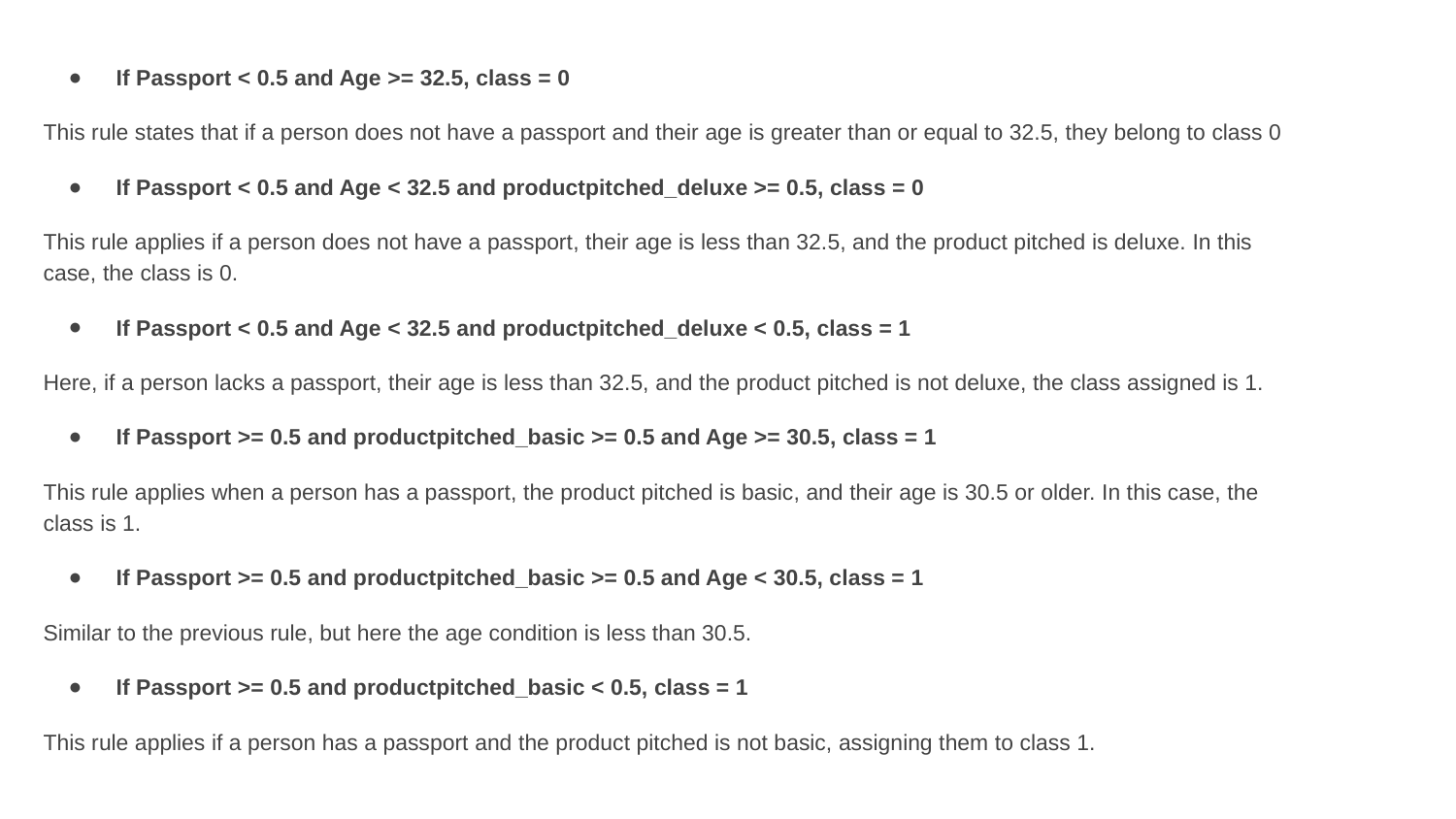

If Passport < 0.5 and Age >= 32.5, class = 0
This rule states that if a person does not have a passport and their age is greater than or equal to 32.5, they belong to class 0
If Passport < 0.5 and Age < 32.5 and productpitched_deluxe >= 0.5, class = 0
This rule applies if a person does not have a passport, their age is less than 32.5, and the product pitched is deluxe. In this case, the class is 0.
If Passport < 0.5 and Age < 32.5 and productpitched_deluxe < 0.5, class = 1
Here, if a person lacks a passport, their age is less than 32.5, and the product pitched is not deluxe, the class assigned is 1.
If Passport >= 0.5 and productpitched_basic >= 0.5 and Age >= 30.5, class = 1
This rule applies when a person has a passport, the product pitched is basic, and their age is 30.5 or older. In this case, the class is 1.
If Passport >= 0.5 and productpitched_basic >= 0.5 and Age < 30.5, class = 1
Similar to the previous rule, but here the age condition is less than 30.5.
If Passport >= 0.5 and productpitched_basic < 0.5, class = 1
This rule applies if a person has a passport and the product pitched is not basic, assigning them to class 1.